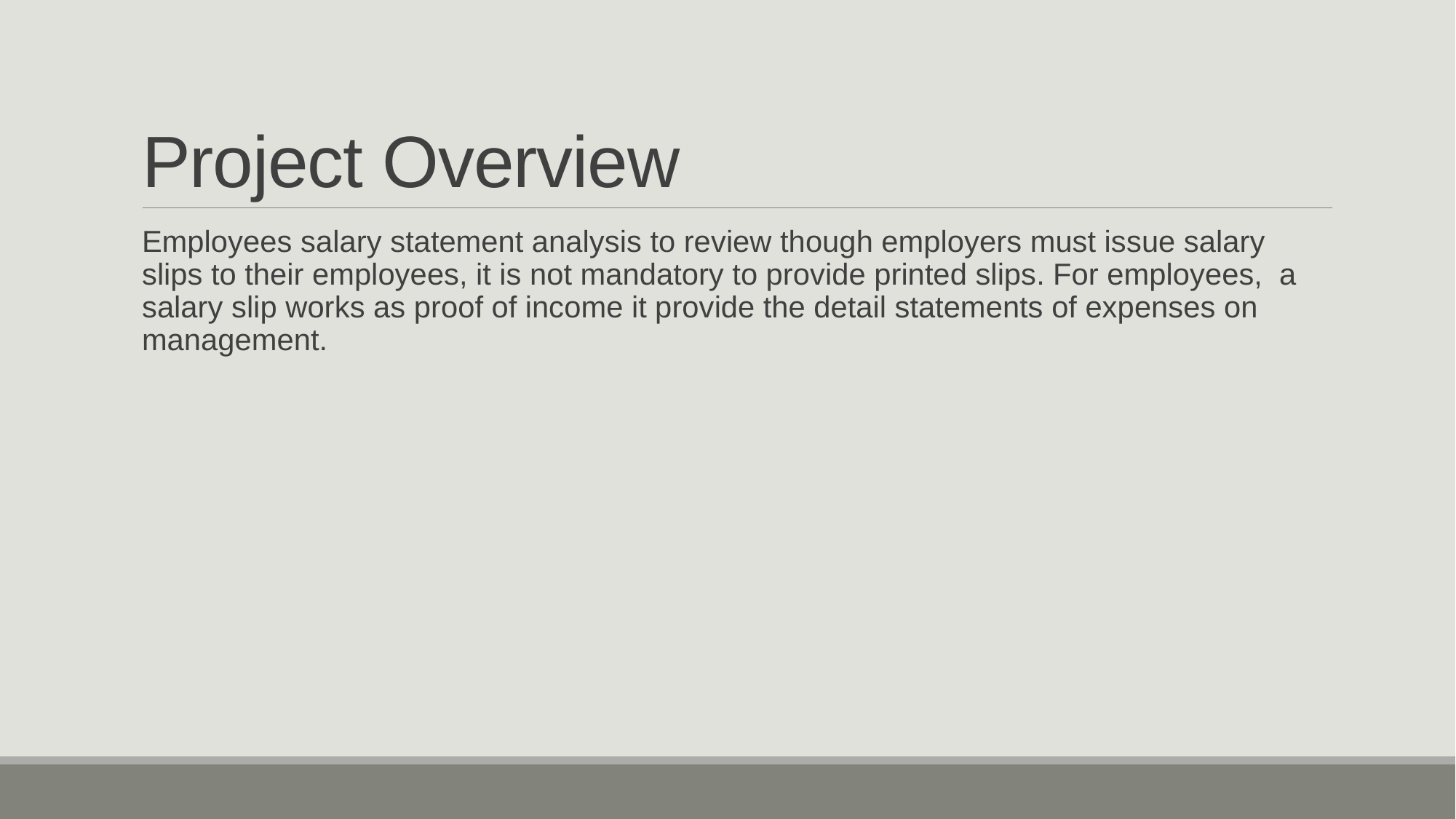

# Project Overview
Employees salary statement analysis to review though employers must issue salary slips to their employees, it is not mandatory to provide printed slips. For employees,  a salary slip works as proof of income it provide the detail statements of expenses on management.